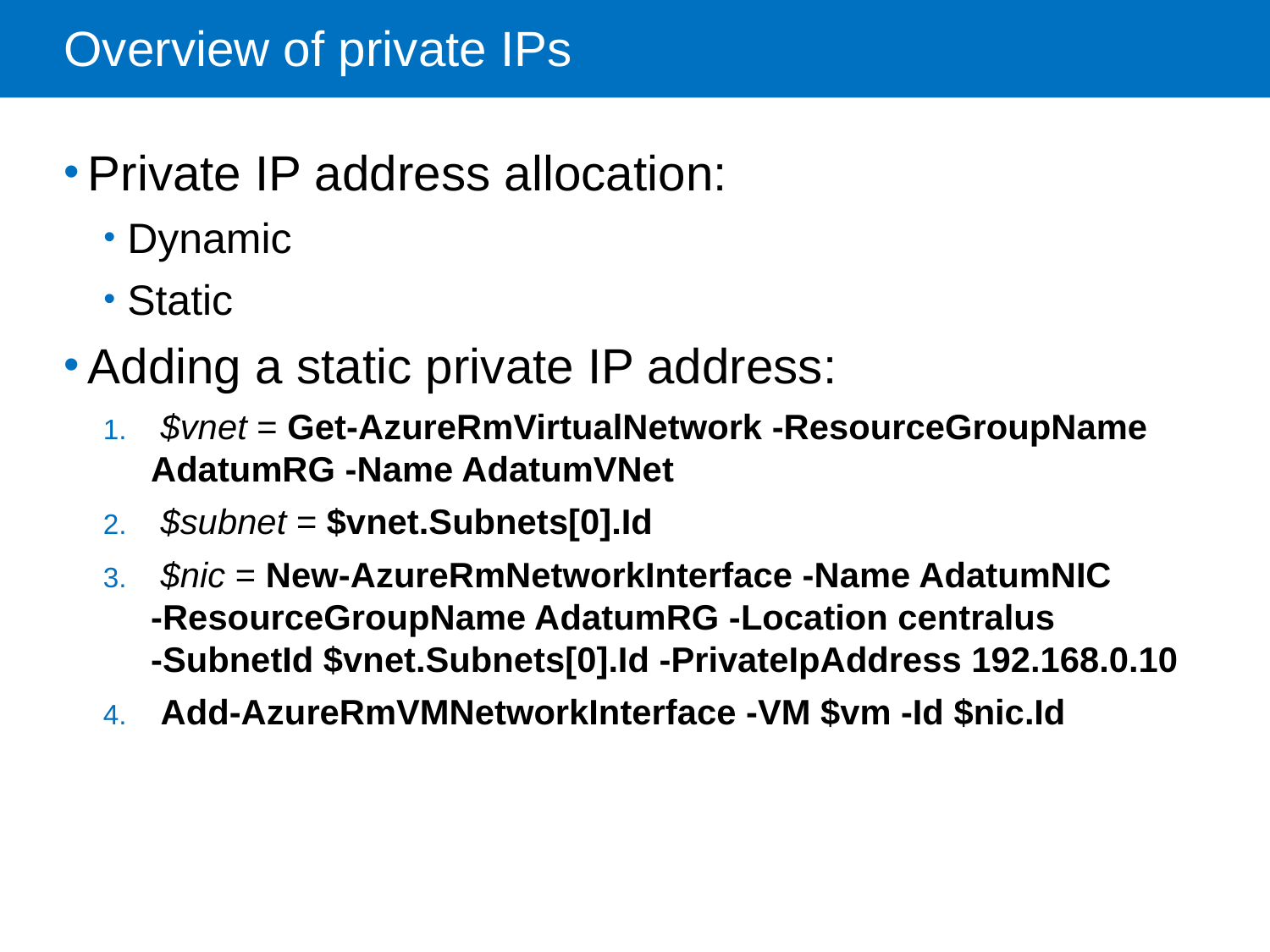

# Overview of private IPs
Private IP address allocation:
Dynamic
Static
Adding a static private IP address:
 $vnet = Get-AzureRmVirtualNetwork -ResourceGroupName     AdatumRG -Name AdatumVNet
 $subnet = $vnet.Subnets[0].Id
 $nic = New-AzureRmNetworkInterface -Name AdatumNIC
-ResourceGroupName AdatumRG -Location centralus
-SubnetId $vnet.Subnets[0].Id -PrivateIpAddress 192.168.0.10
 Add-AzureRmVMNetworkInterface -VM $vm -Id $nic.Id